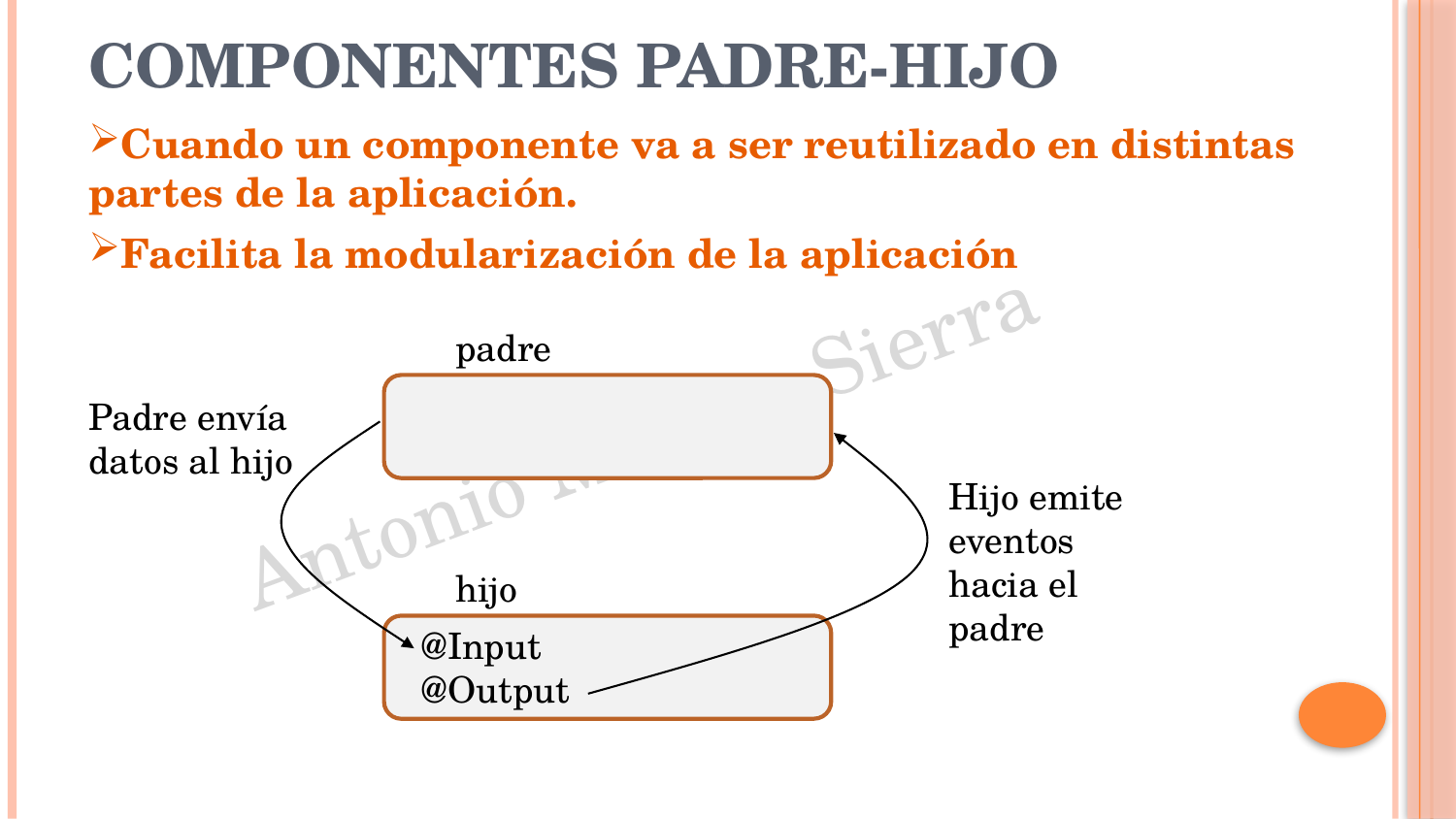

# Componentes padre-hijo
Cuando un componente va a ser reutilizado en distintas partes de la aplicación.
Facilita la modularización de la aplicación

padre

Padre envía datos al hijo

Hijo emite eventos hacia el padre
hijo

@Input
@Output